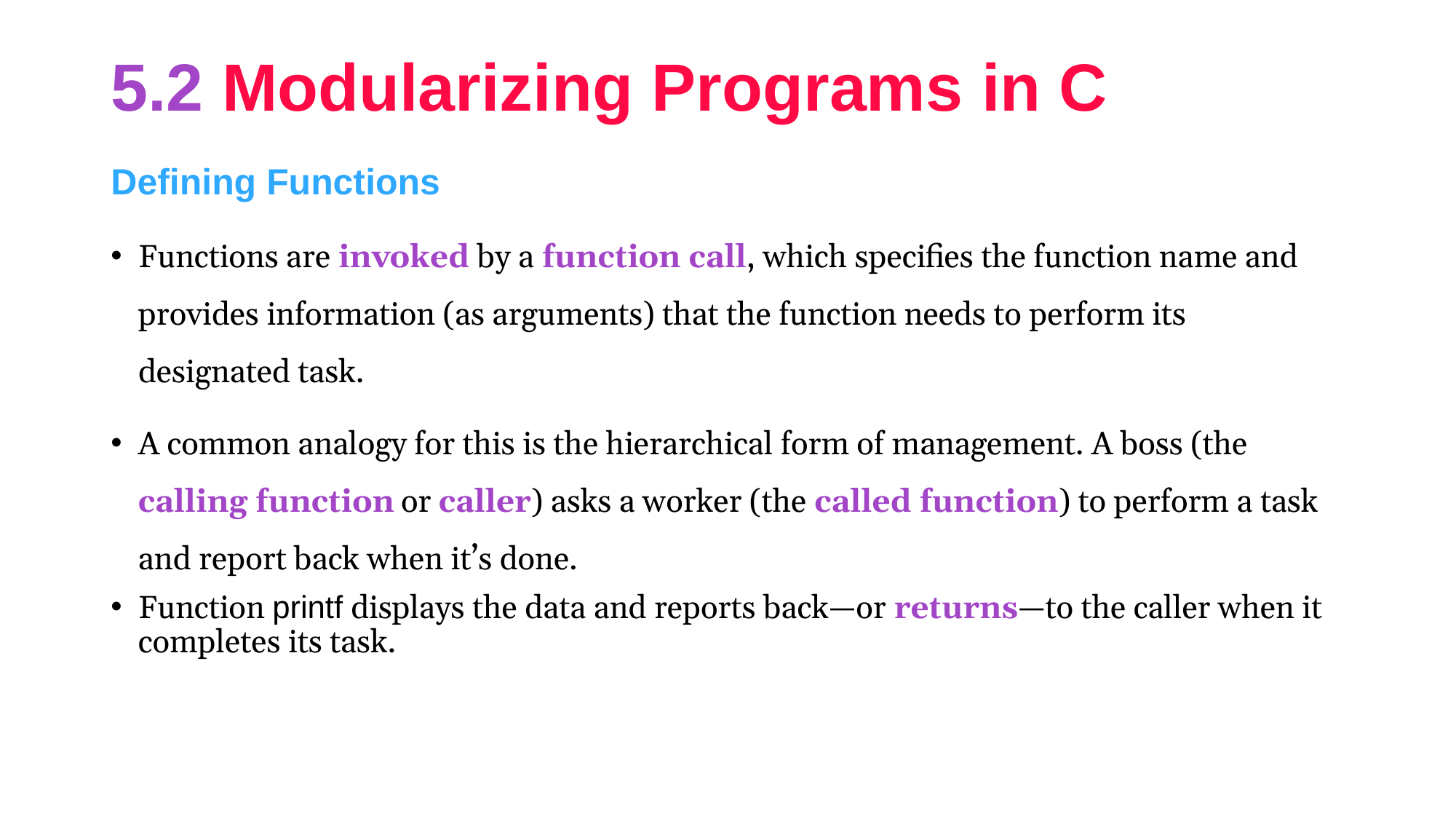

# 5.2 Modularizing Programs in C
Defining Functions
Functions are invoked by a function call, which specifies the function name and provides information (as arguments) that the function needs to perform its designated task.
A common analogy for this is the hierarchical form of management. A boss (the calling function or caller) asks a worker (the called function) to perform a task and report back when it’s done.
Function printf displays the data and reports back—or returns—to the caller when it completes its task.